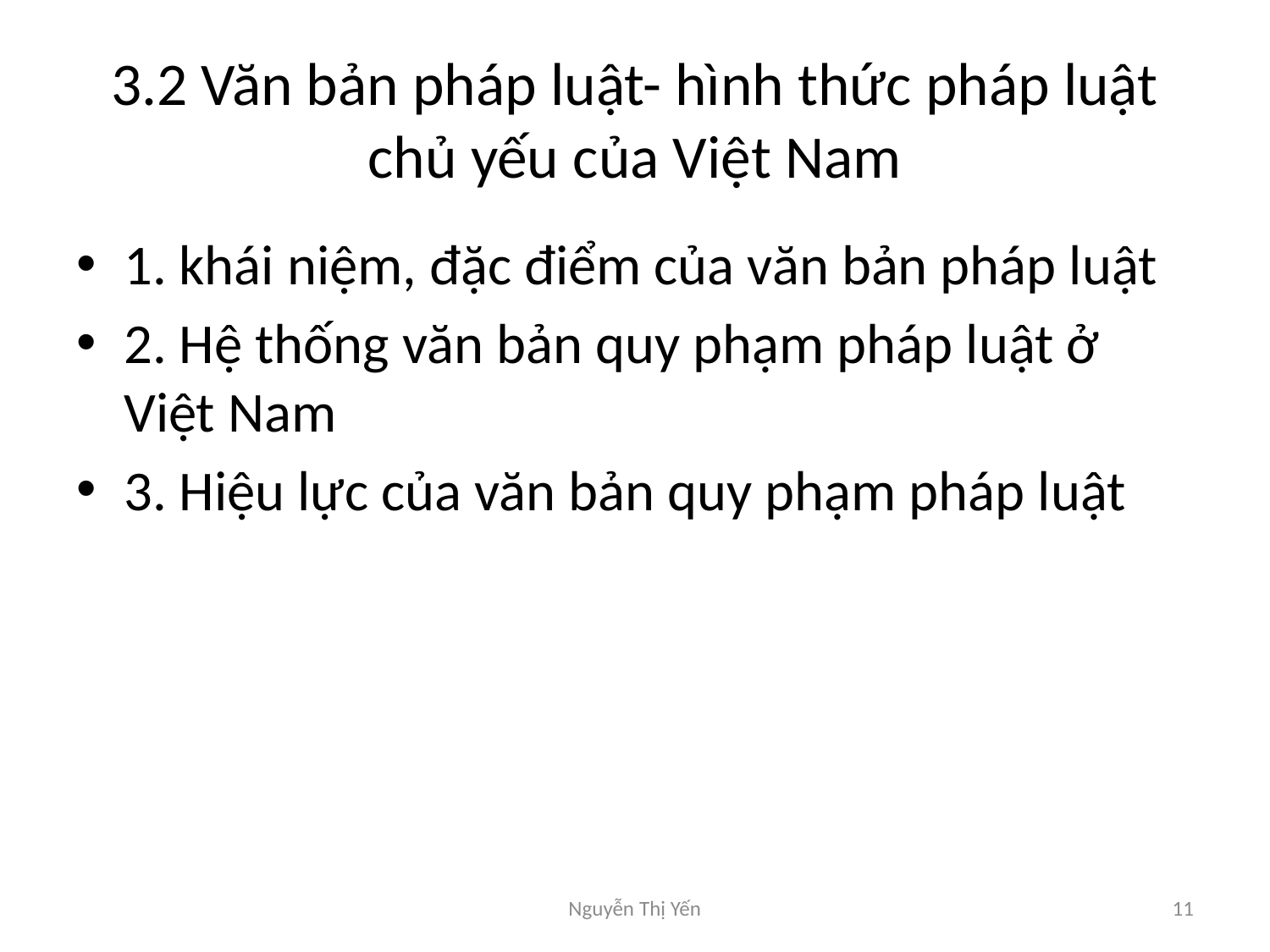

# 3.2 Văn bản pháp luật- hình thức pháp luật chủ yếu của Việt Nam
1. khái niệm, đặc điểm của văn bản pháp luật
2. Hệ thống văn bản quy phạm pháp luật ở Việt Nam
3. Hiệu lực của văn bản quy phạm pháp luật

Nguyễn Thị Yến
11